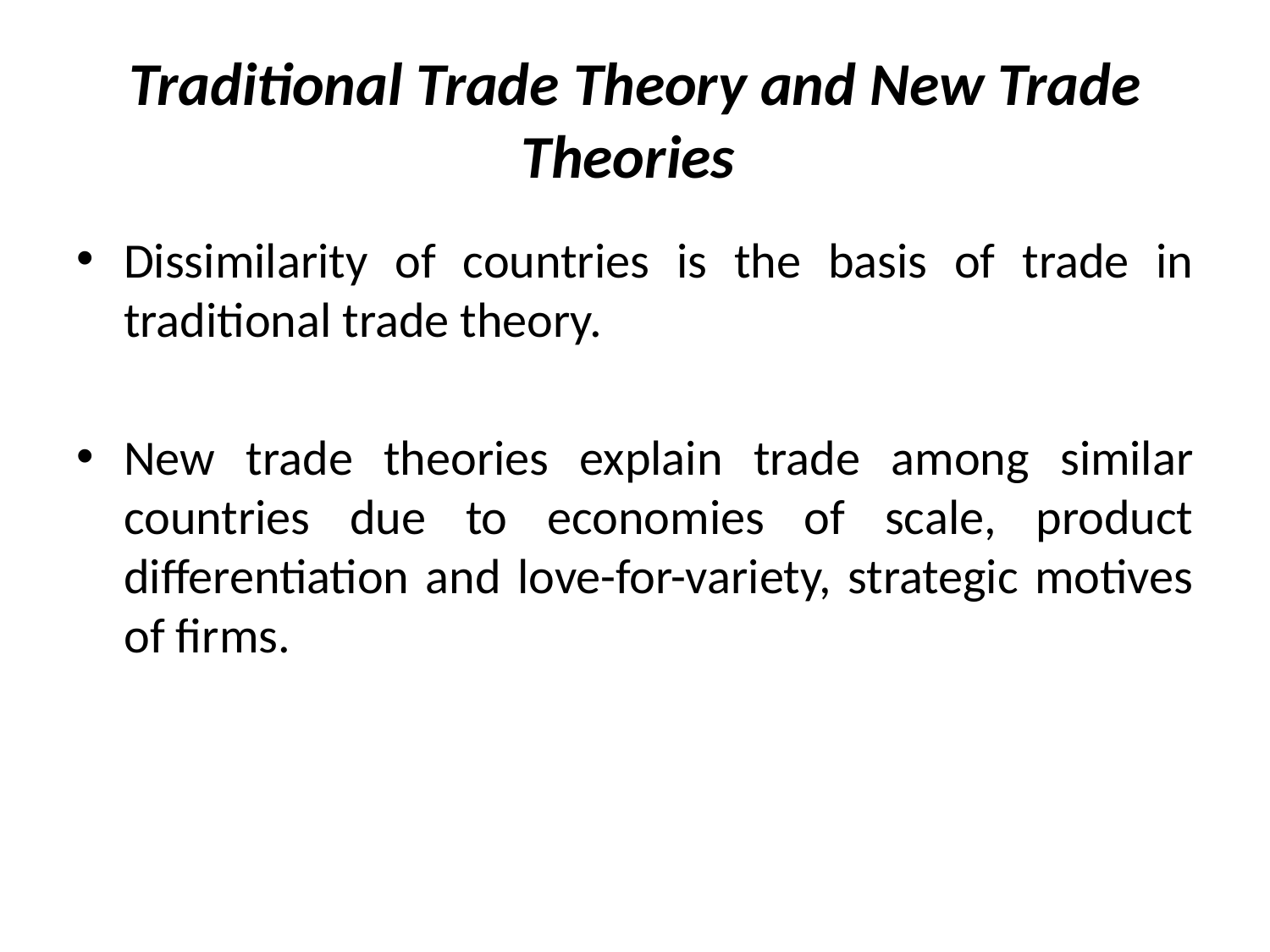

# Traditional Trade Theory and New Trade Theories
Dissimilarity of countries is the basis of trade in traditional trade theory.

New trade theories explain trade among similar countries due to economies of scale, product differentiation and love-for-variety, strategic motives of firms.